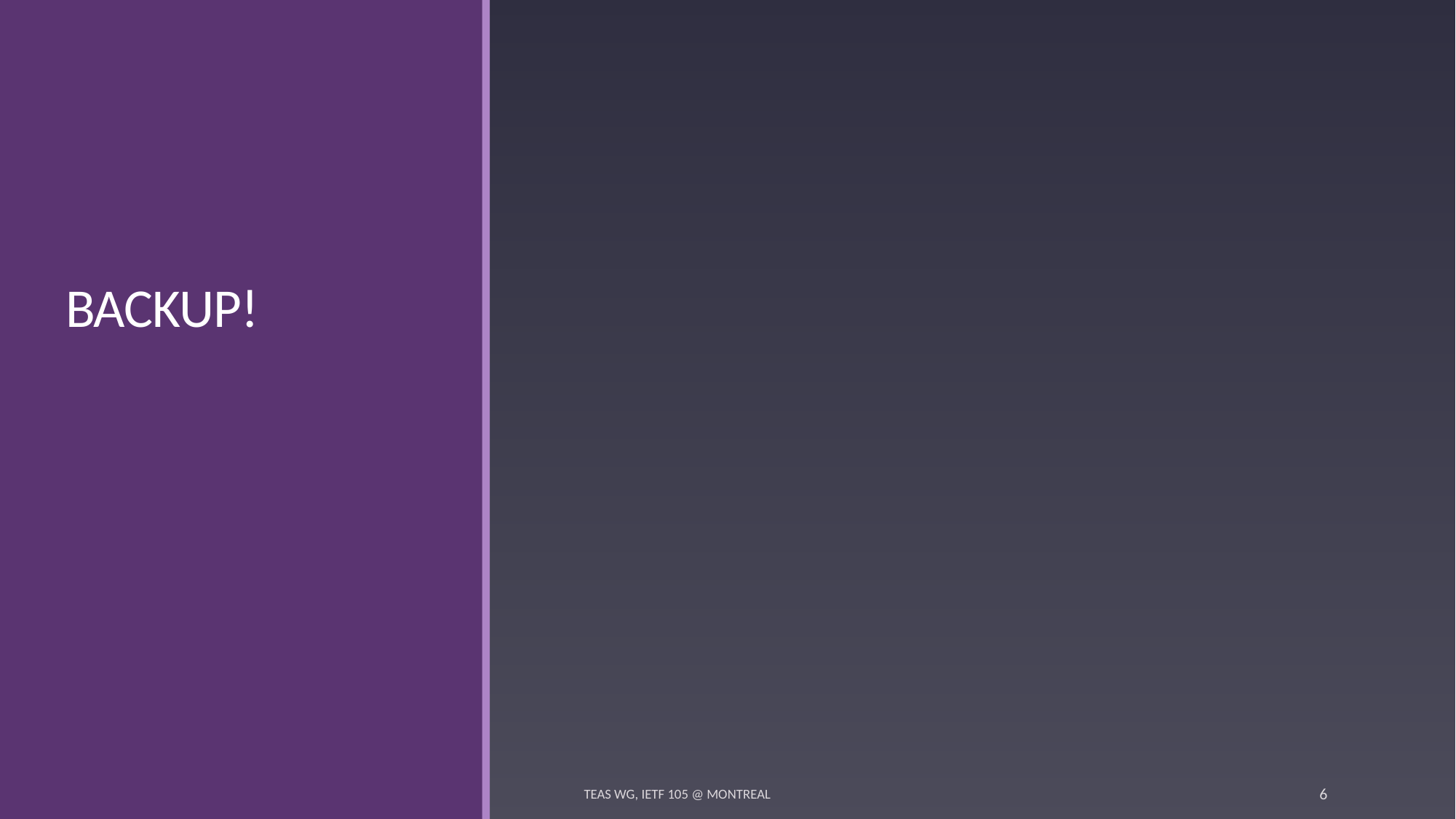

# BACKUP!
TEAS WG, IETF 105 @ Montreal
6